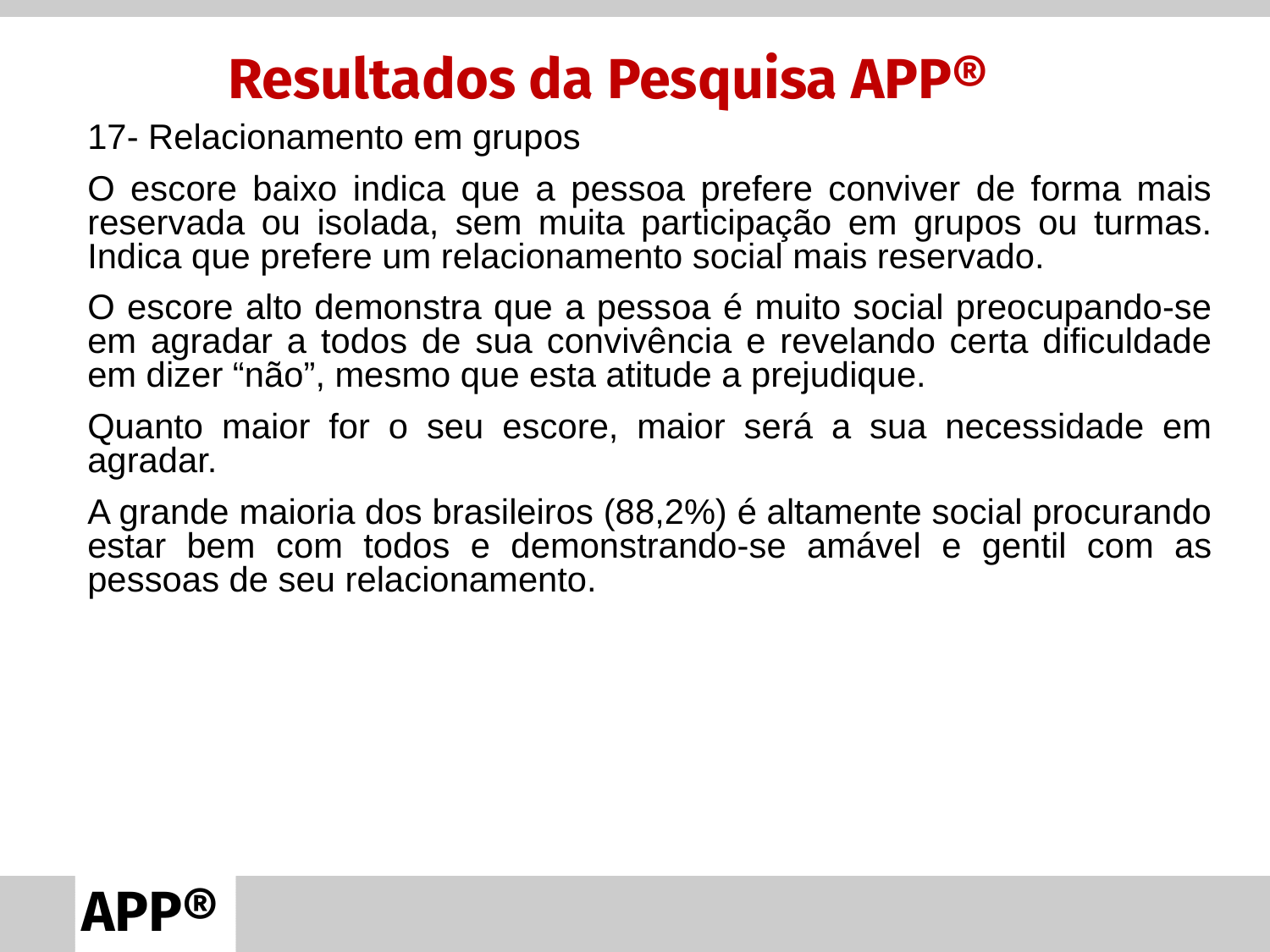

Resultados da Pesquisa APP®
17- Relacionamento em grupos
O escore baixo indica que a pessoa prefere conviver de forma mais reservada ou isolada, sem muita participação em grupos ou turmas. Indica que prefere um relacionamento social mais reservado.
O escore alto demonstra que a pessoa é muito social preocupando-se em agradar a todos de sua convivência e revelando certa dificuldade em dizer “não”, mesmo que esta atitude a prejudique.
Quanto maior for o seu escore, maior será a sua necessidade em agradar.
A grande maioria dos brasileiros (88,2%) é altamente social procurando estar bem com todos e demonstrando-se amável e gentil com as pessoas de seu relacionamento.